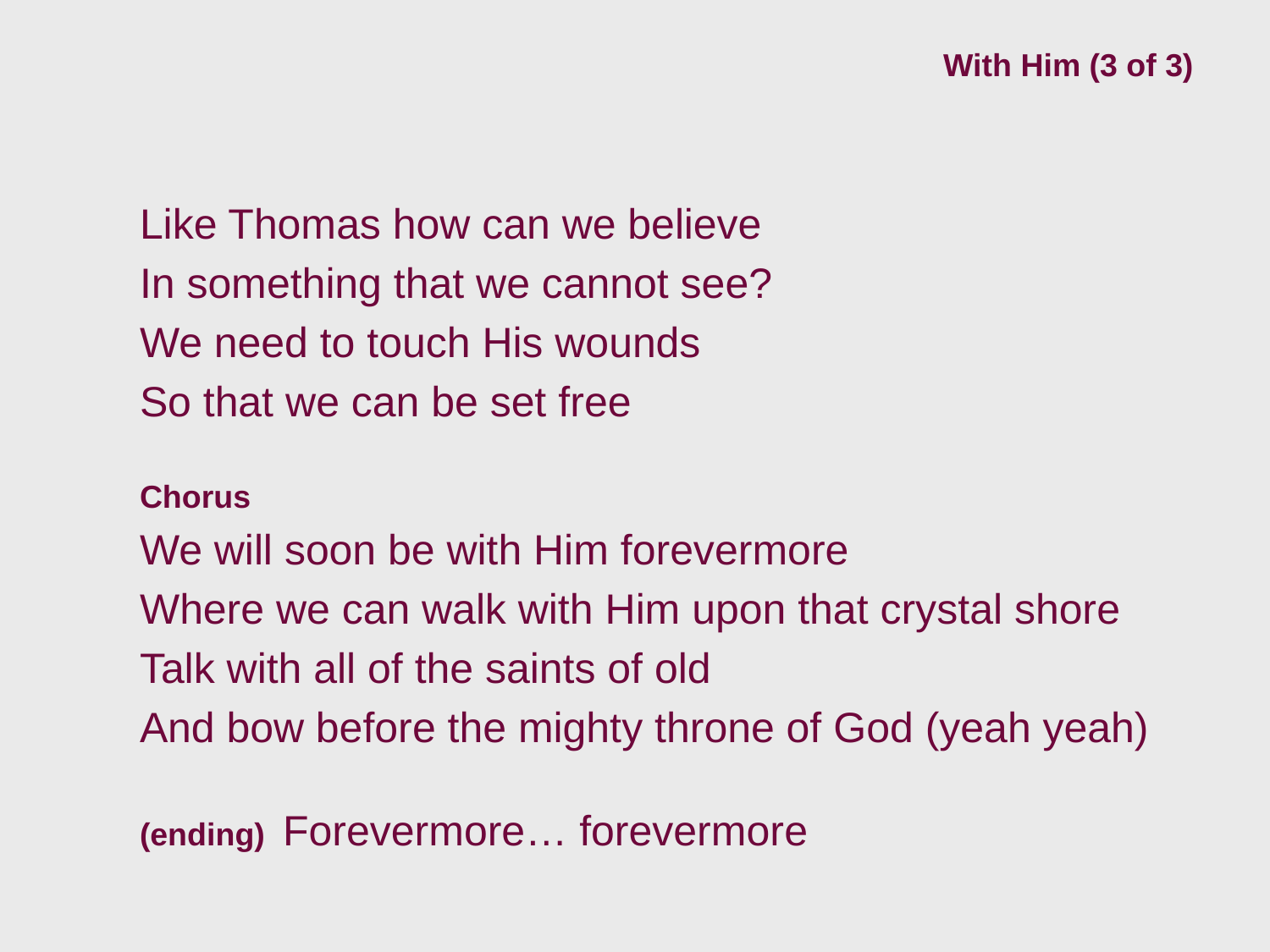

# With Him (3 of 3)
Like Thomas how can we believe
In something that we cannot see?
We need to touch His wounds
So that we can be set free

Chorus
We will soon be with Him forevermore
Where we can walk with Him upon that crystal shore
Talk with all of the saints of old
And bow before the mighty throne of God (yeah yeah)

(ending)  Forevermore… forevermore